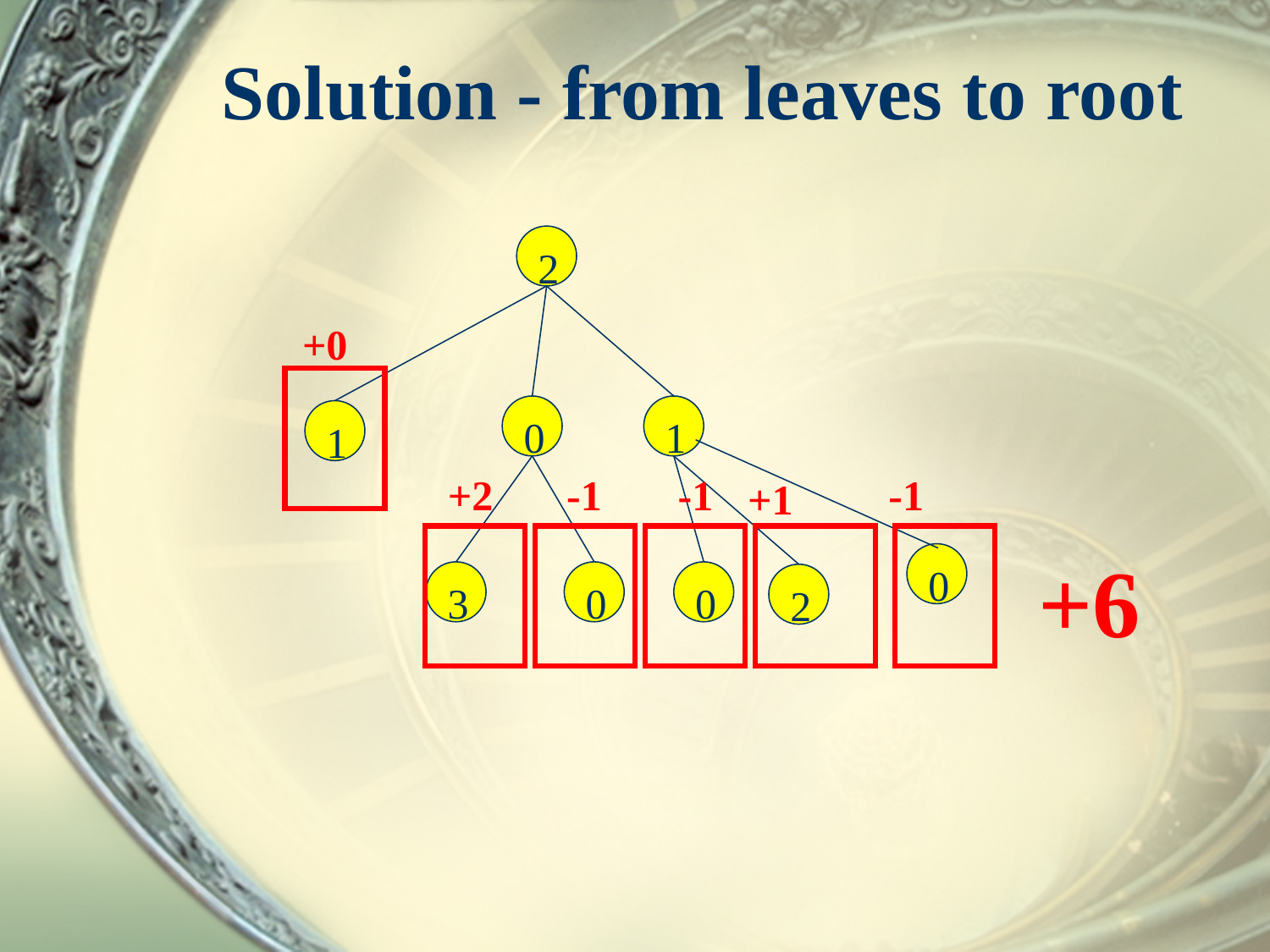

# Solution - from leaves to root
2
+0

0
1
1
+2
-1
-1
-1
+1

+6
0
3
0
0
2